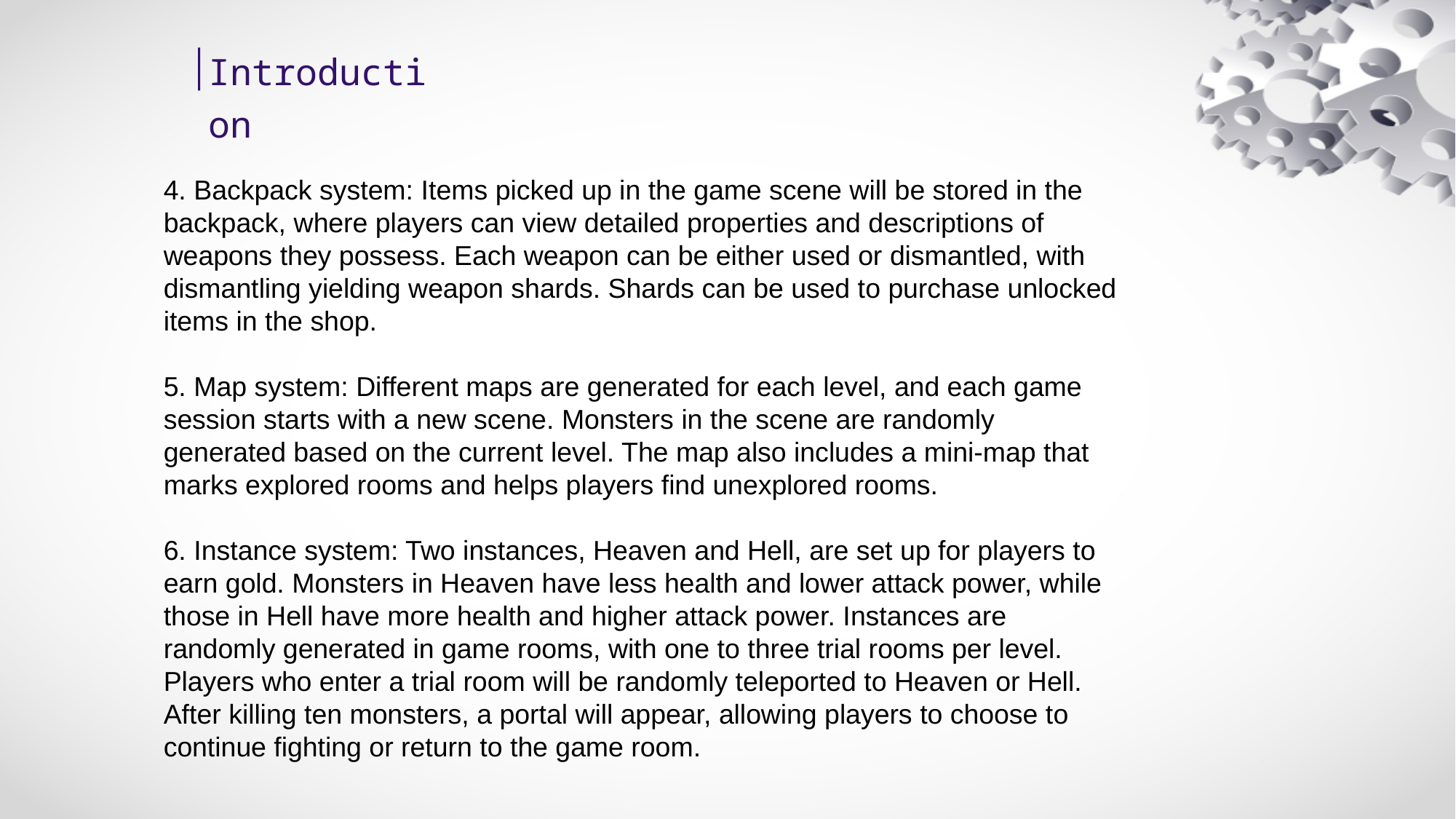

Introduction

4. Backpack system: Items picked up in the game scene will be stored in the backpack, where players can view detailed properties and descriptions of weapons they possess. Each weapon can be either used or dismantled, with dismantling yielding weapon shards. Shards can be used to purchase unlocked items in the shop.

5. Map system: Different maps are generated for each level, and each game session starts with a new scene. Monsters in the scene are randomly generated based on the current level. The map also includes a mini-map that marks explored rooms and helps players find unexplored rooms.

6. Instance system: Two instances, Heaven and Hell, are set up for players to earn gold. Monsters in Heaven have less health and lower attack power, while those in Hell have more health and higher attack power. Instances are randomly generated in game rooms, with one to three trial rooms per level. Players who enter a trial room will be randomly teleported to Heaven or Hell. After killing ten monsters, a portal will appear, allowing players to choose to continue fighting or return to the game room.